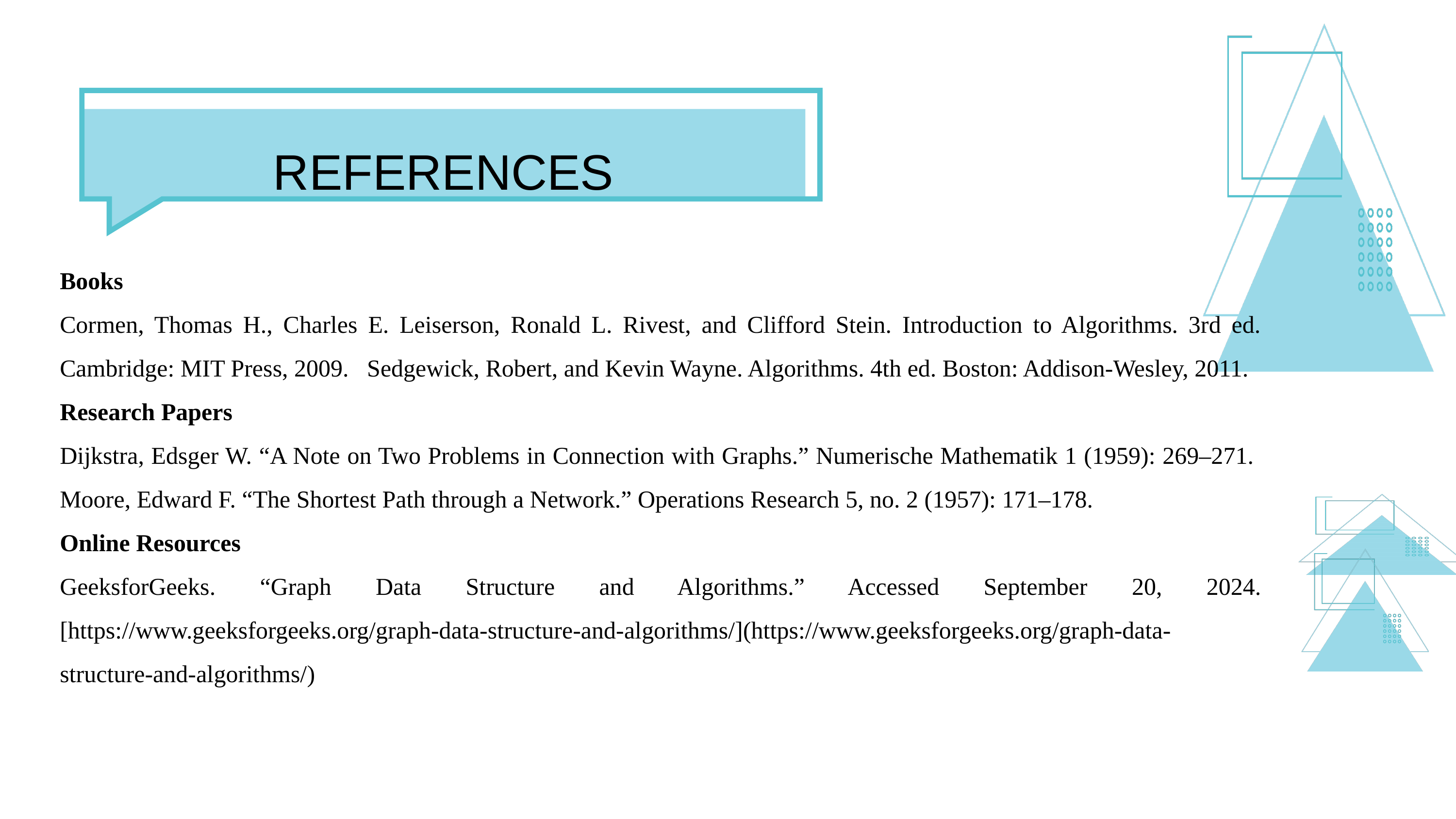

REFERENCES
Books
Cormen, Thomas H., Charles E. Leiserson, Ronald L. Rivest, and Clifford Stein. Introduction to Algorithms. 3rd ed. Cambridge: MIT Press, 2009.   Sedgewick, Robert, and Kevin Wayne. Algorithms. 4th ed. Boston: Addison-Wesley, 2011.
Research Papers
Dijkstra, Edsger W. “A Note on Two Problems in Connection with Graphs.” Numerische Mathematik 1 (1959): 269–271.  Moore, Edward F. “The Shortest Path through a Network.” Operations Research 5, no. 2 (1957): 171–178.
Online Resources
GeeksforGeeks. “Graph Data Structure and Algorithms.” Accessed September 20, 2024. [https://www.geeksforgeeks.org/graph-data-structure-and-algorithms/](https://www.geeksforgeeks.org/graph-data-structure-and-algorithms/)